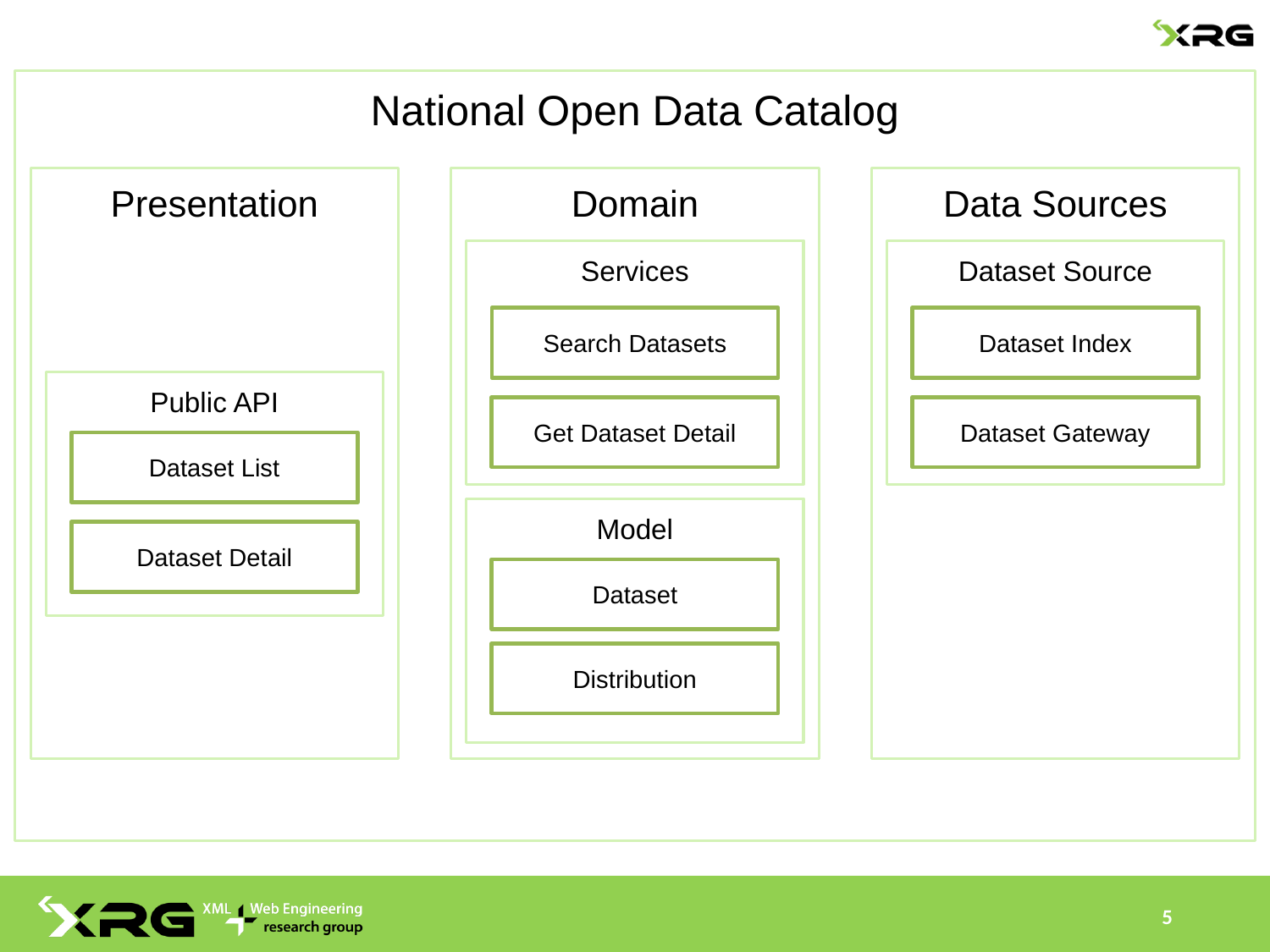

National Open Data Catalog
Presentation
Domain
Data Sources
Services
Dataset Source
Search Datasets
Dataset Index
Public API
Get Dataset Detail
Dataset Gateway
Dataset List
Model
Dataset Detail
Dataset
Distribution
5